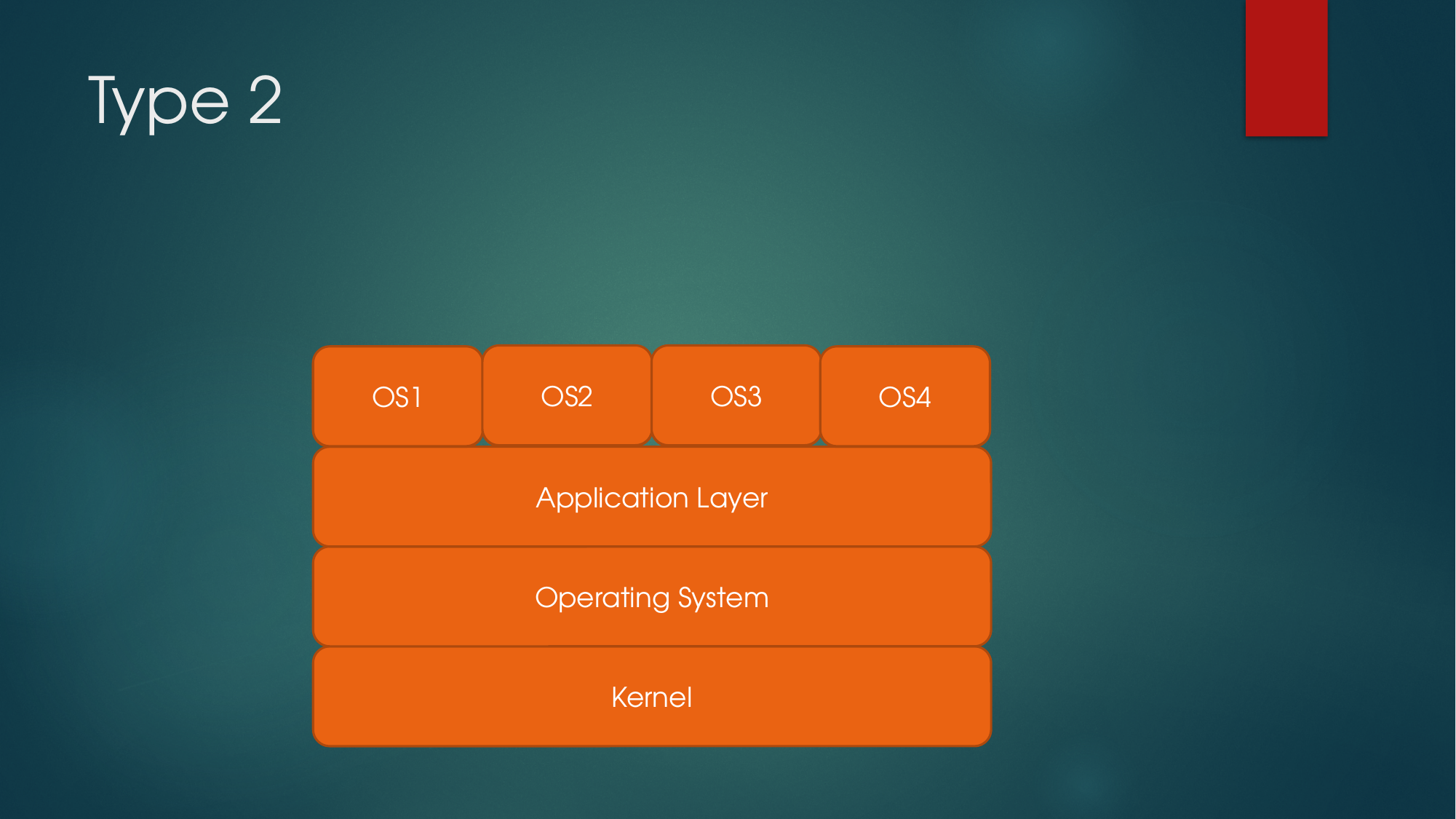

# Type 2

OS2
OS3
OS2
OS3
OS1
OS4
OS1
OS4
Application Layer
Operating System
Kernel